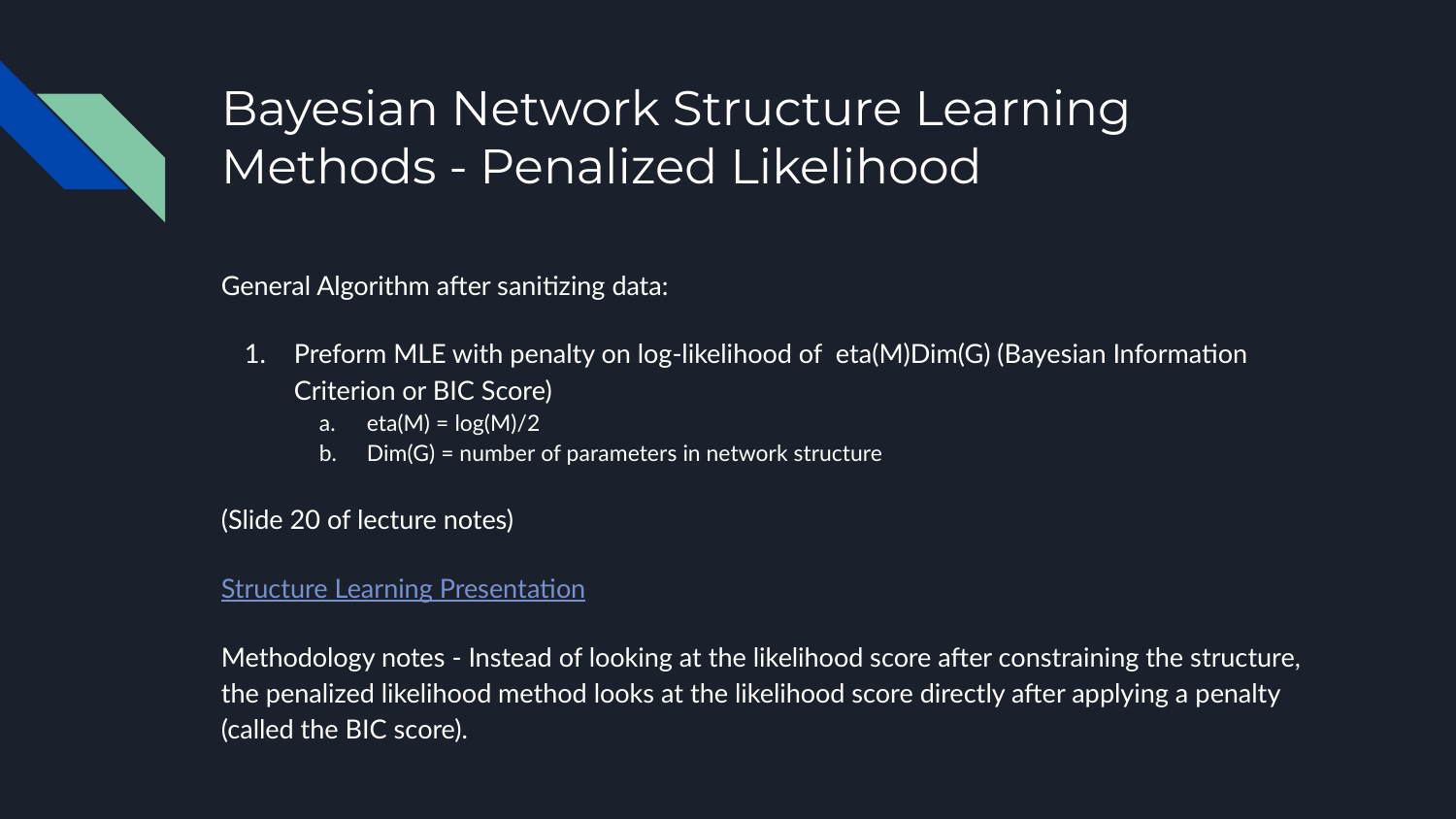

# Bayesian Network Structure Learning Methods - Penalized Likelihood
General Algorithm after sanitizing data:
Preform MLE with penalty on log-likelihood of  eta(M)Dim(G) (Bayesian Information Criterion or BIC Score)
eta(M) = log(M)/2
Dim(G) = number of parameters in network structure
(Slide 20 of lecture notes)
Structure Learning Presentation
Methodology notes - Instead of looking at the likelihood score after constraining the structure, the penalized likelihood method looks at the likelihood score directly after applying a penalty (called the BIC score).